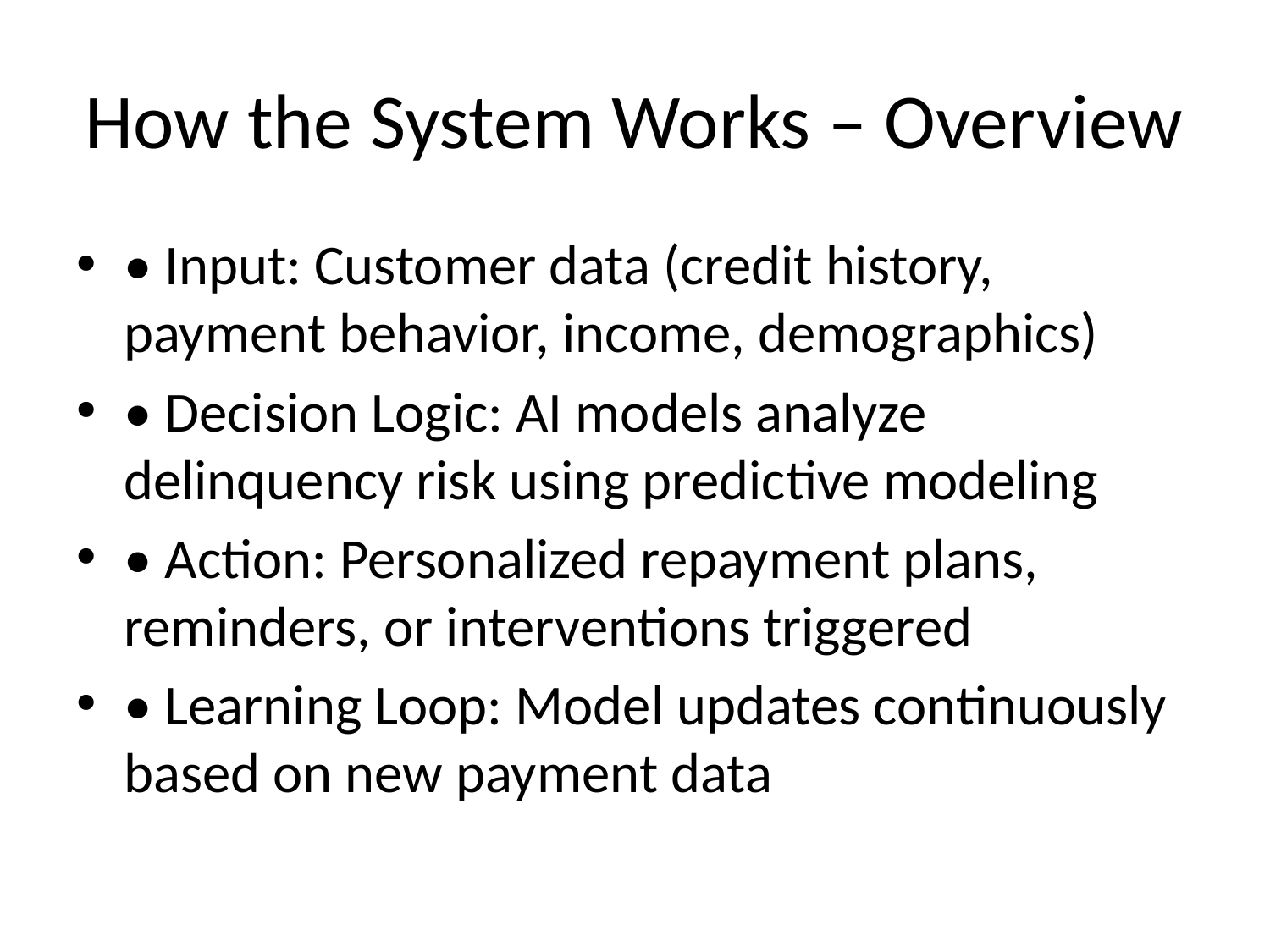

# How the System Works – Overview
• Input: Customer data (credit history, payment behavior, income, demographics)
• Decision Logic: AI models analyze delinquency risk using predictive modeling
• Action: Personalized repayment plans, reminders, or interventions triggered
• Learning Loop: Model updates continuously based on new payment data